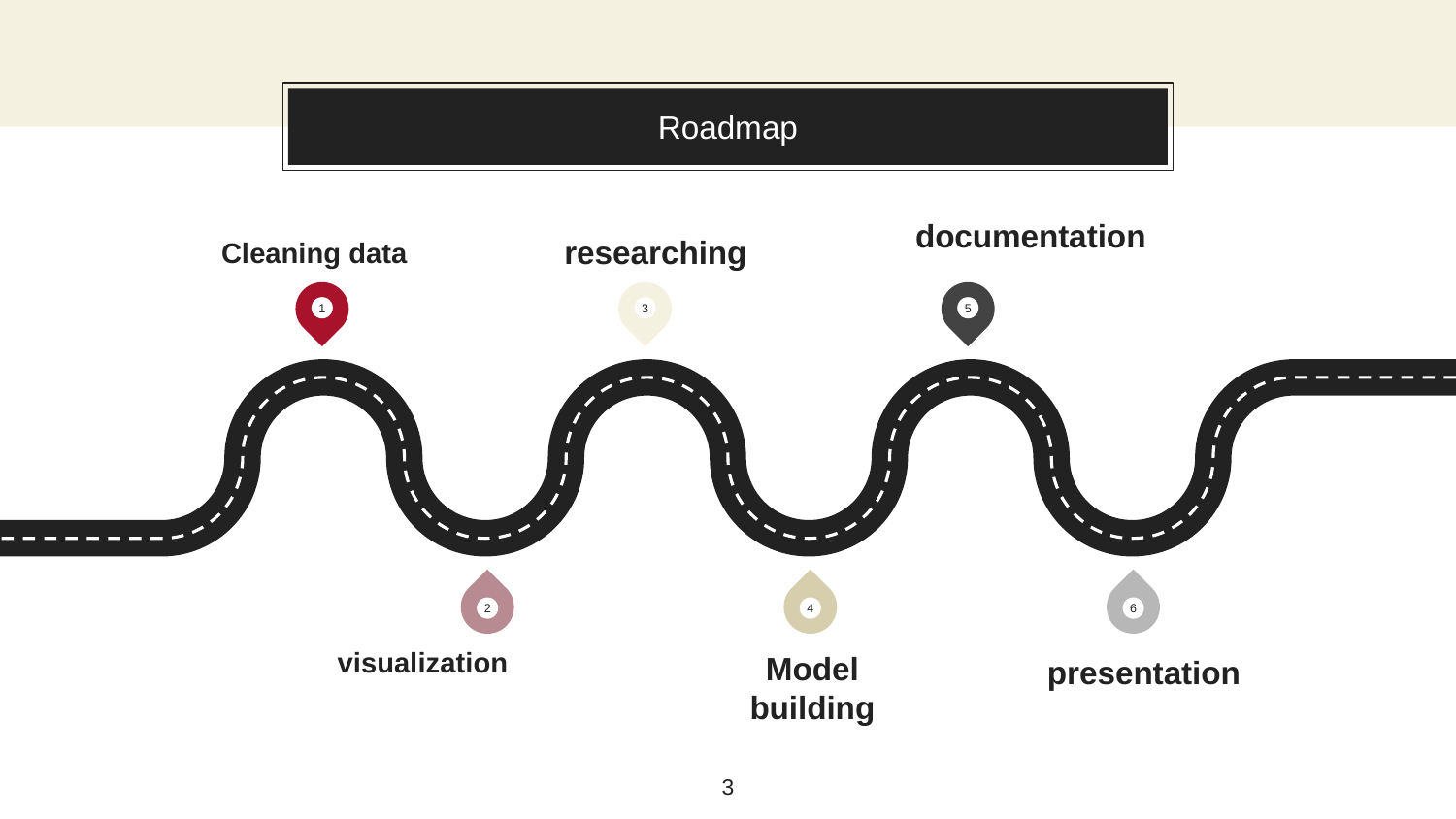

# Roadmap

Cleaning data
documentation

researching

1

3

5

2

4

6
visualization

Model building
presentation
3